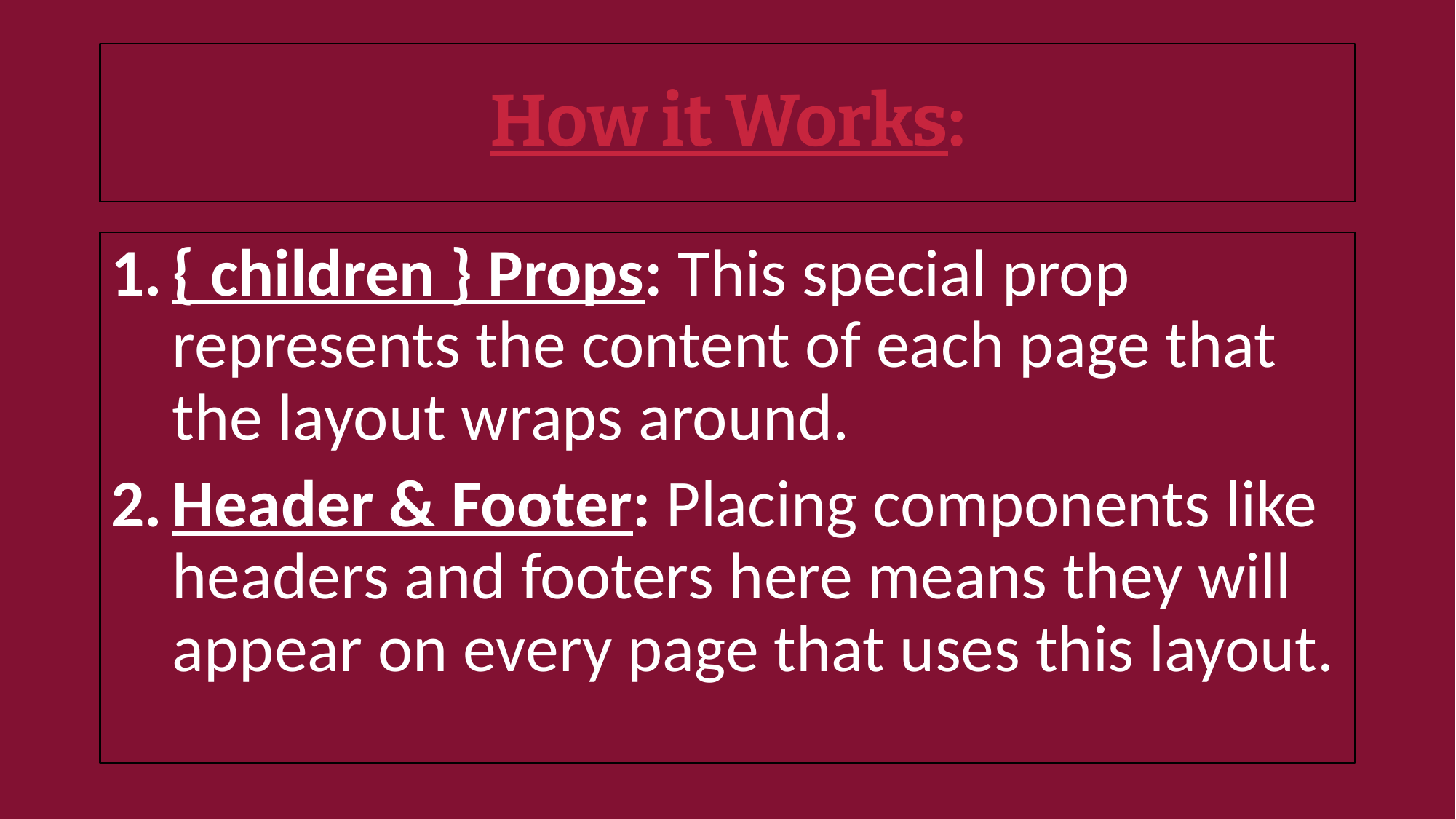

# How it Works:
{ children } Props: This special prop represents the content of each page that the layout wraps around.
Header & Footer: Placing components like headers and footers here means they will appear on every page that uses this layout.